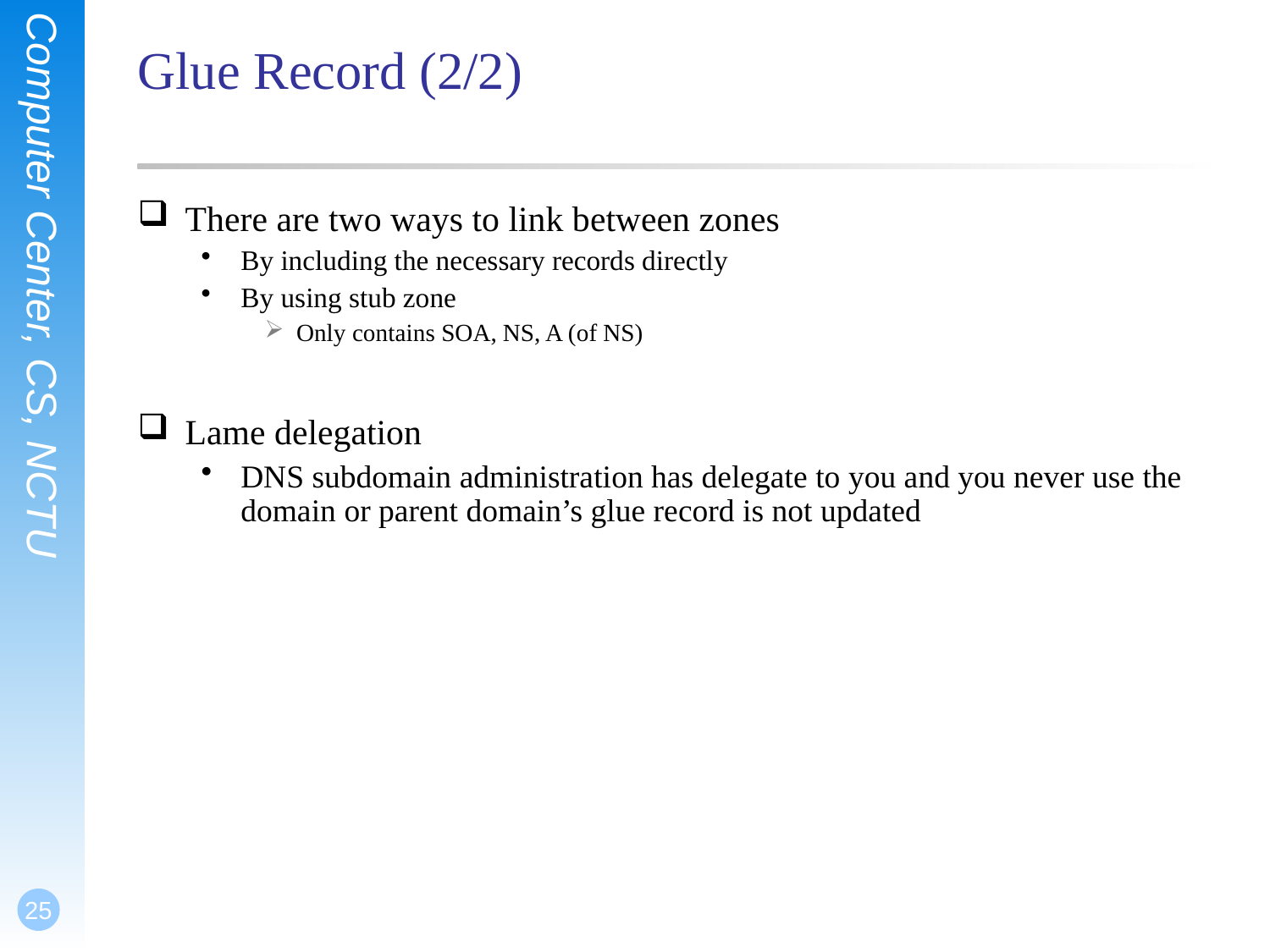

# Glue Record (2/2)
There are two ways to link between zones
By including the necessary records directly
By using stub zone
Only contains SOA, NS, A (of NS)

Lame delegation
DNS subdomain administration has delegate to you and you never use the domain or parent domain’s glue record is not updated